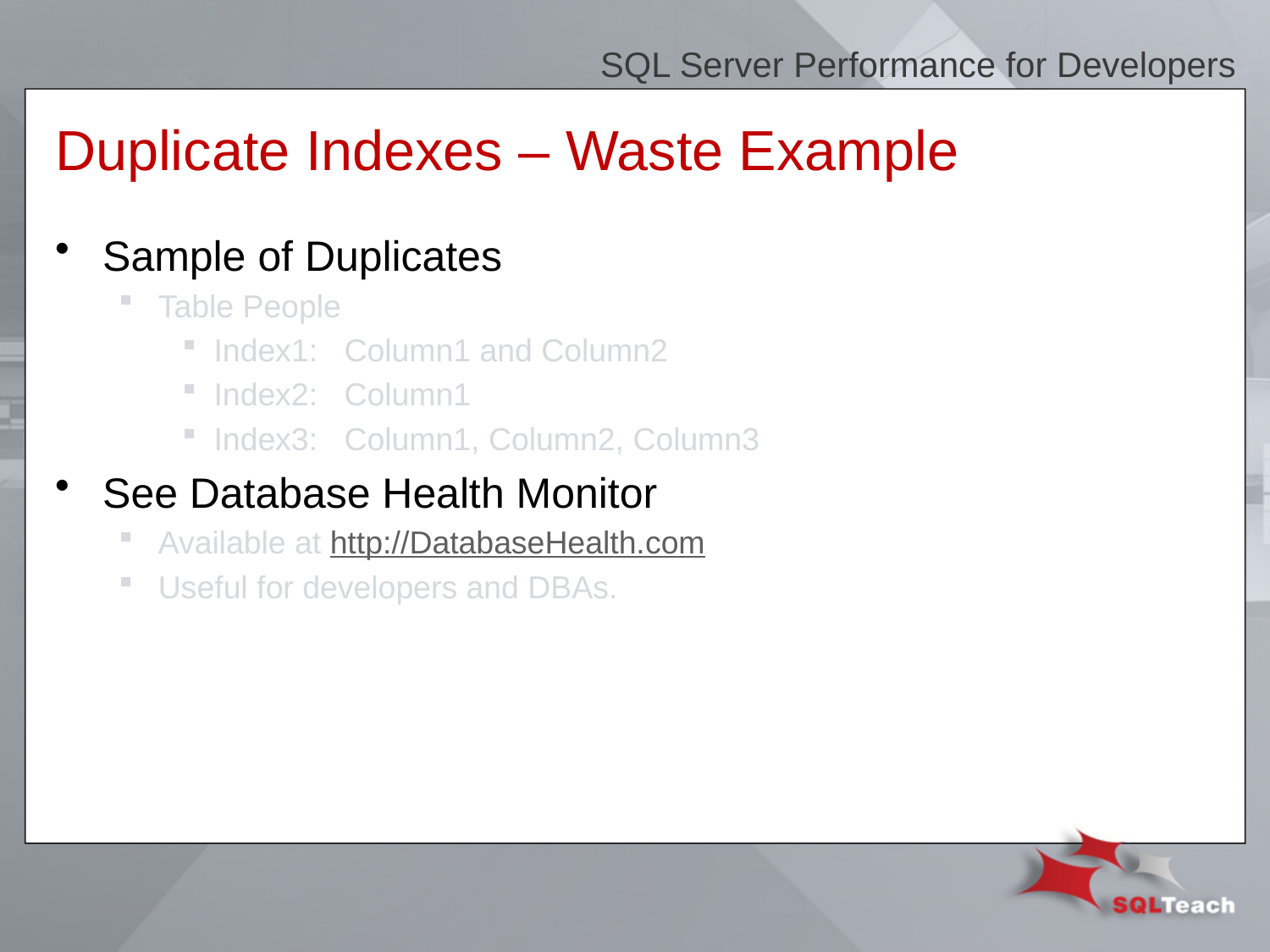

SQL Server Performance for Developers
# Duplicate Indexes – Waste Example
Sample of Duplicates
Table People
Index1:   Column1 and Column2
Index2:   Column1
Index3:   Column1, Column2, Column3
See Database Health Monitor
Available at http://DatabaseHealth.com
Useful for developers and DBAs.